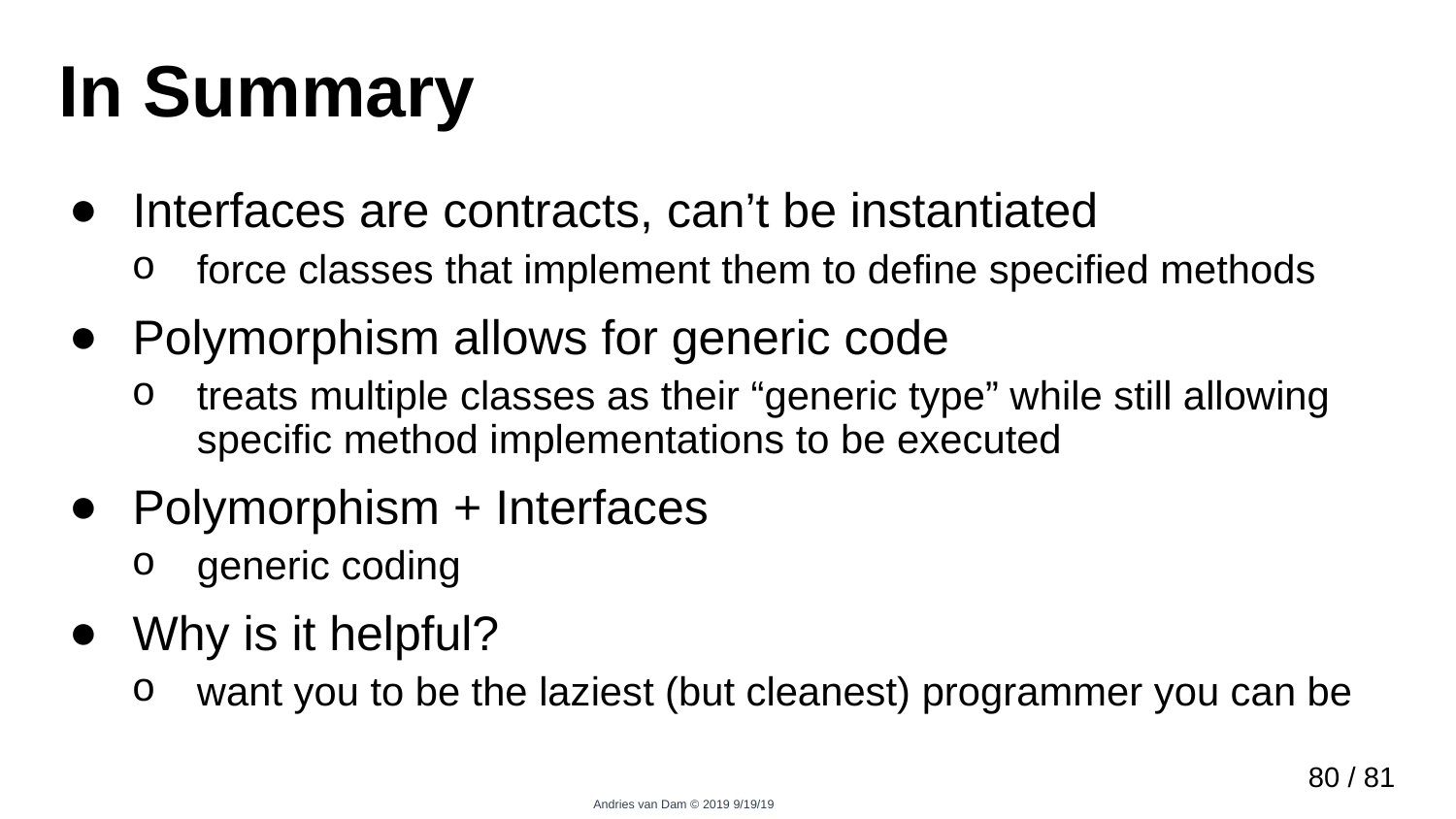

# In Summary
Interfaces are contracts, can’t be instantiated
force classes that implement them to define specified methods
Polymorphism allows for generic code
treats multiple classes as their “generic type” while still allowing specific method implementations to be executed
Polymorphism + Interfaces
generic coding
Why is it helpful?
want you to be the laziest (but cleanest) programmer you can be
80 / 81